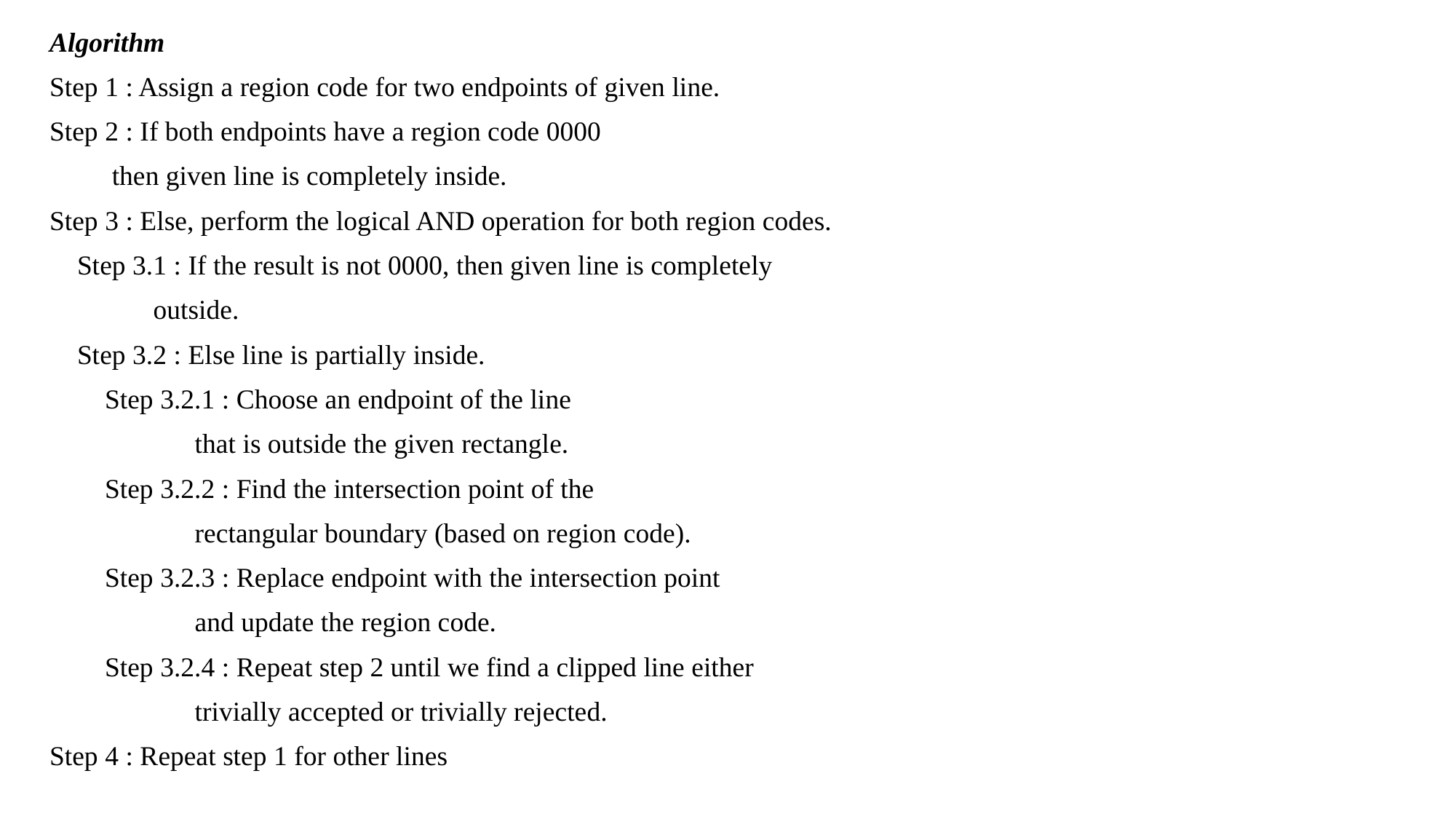

Algorithm
Step 1 : Assign a region code for two endpoints of given line.
Step 2 : If both endpoints have a region code 0000
         then given line is completely inside.
Step 3 : Else, perform the logical AND operation for both region codes.
    Step 3.1 : If the result is not 0000, then given line is completely
               outside.
    Step 3.2 : Else line is partially inside.
        Step 3.2.1 : Choose an endpoint of the line
                     that is outside the given rectangle.
        Step 3.2.2 : Find the intersection point of the
                     rectangular boundary (based on region code).
        Step 3.2.3 : Replace endpoint with the intersection point
                     and update the region code.
        Step 3.2.4 : Repeat step 2 until we find a clipped line either
                     trivially accepted or trivially rejected.
Step 4 : Repeat step 1 for other lines